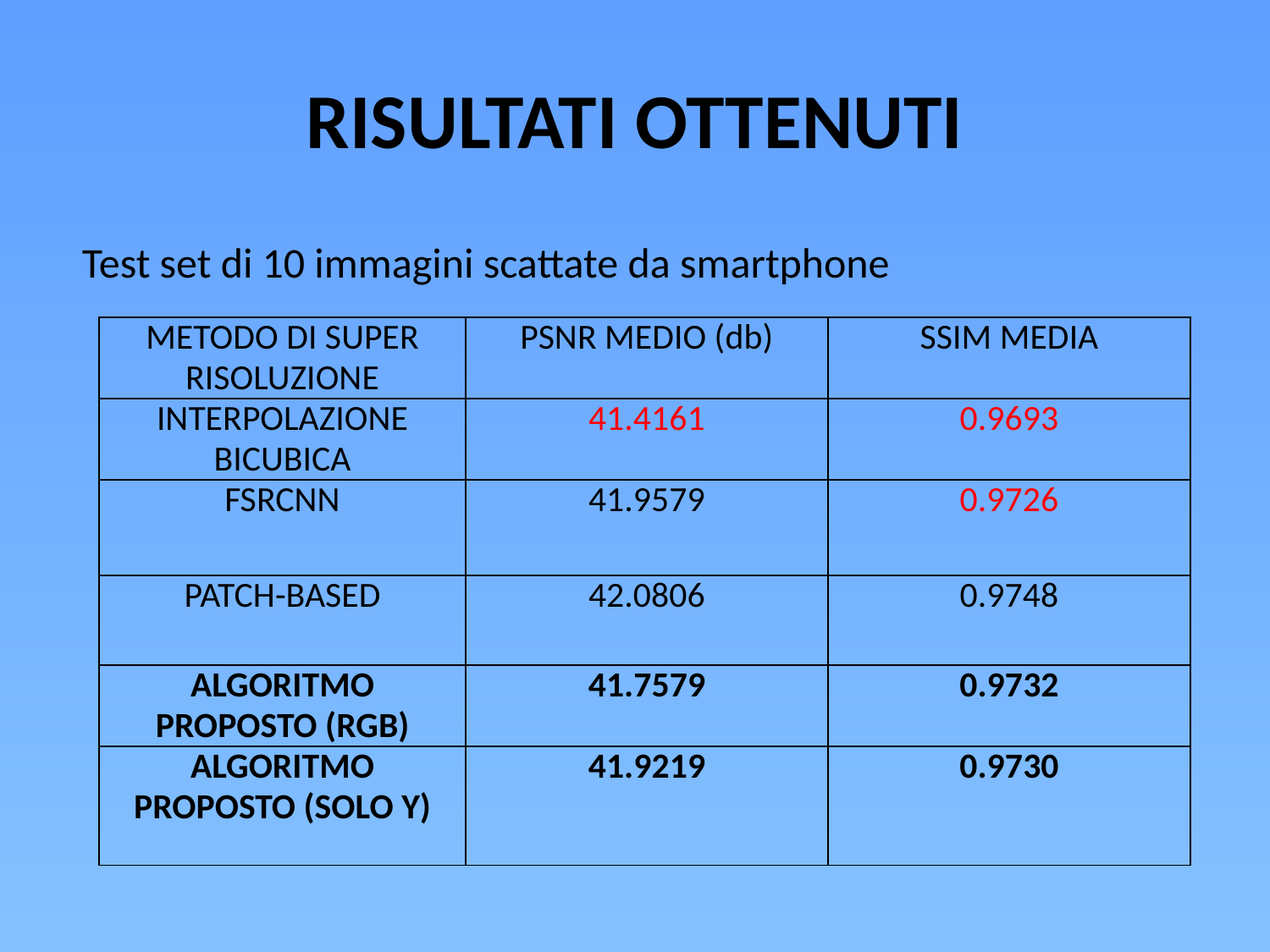

# RISULTATI OTTENUTI
Test set di 10 immagini scattate da smartphone
| METODO DI SUPER RISOLUZIONE | PSNR MEDIO (db) | SSIM MEDIA |
| --- | --- | --- |
| INTERPOLAZIONE BICUBICA | 41.4161 | 0.9693 |
| FSRCNN | 41.9579 | 0.9726 |
| PATCH-BASED | 42.0806 | 0.9748 |
| ALGORITMO PROPOSTO (RGB) | 41.7579 | 0.9732 |
| ALGORITMO PROPOSTO (SOLO Y) | 41.9219 | 0.9730 |